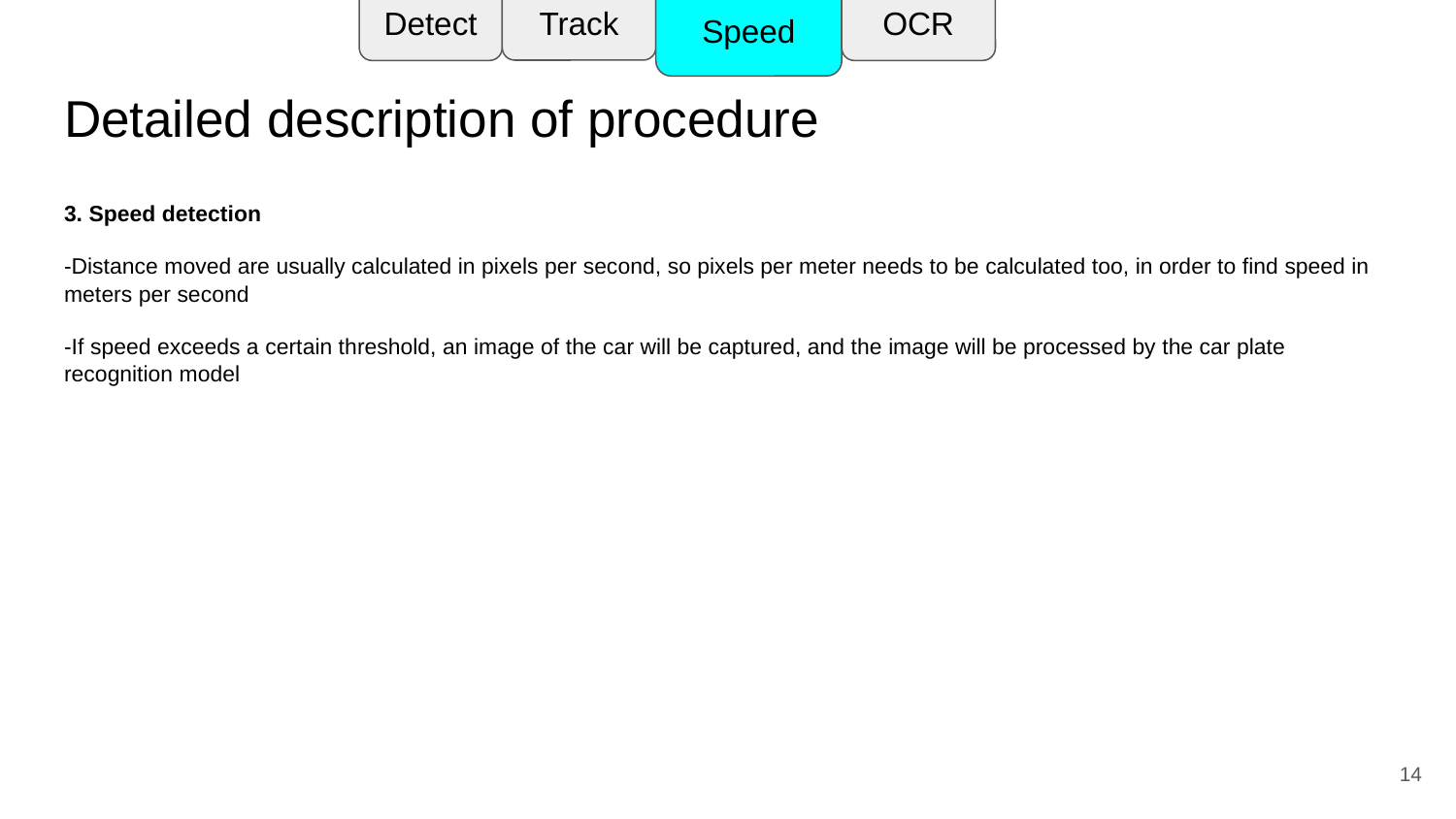

Detect
Track
Speed
OCR
# Detailed description of procedure
3. Speed detection
-Distance moved are usually calculated in pixels per second, so pixels per meter needs to be calculated too, in order to find speed in meters per second
-If speed exceeds a certain threshold, an image of the car will be captured, and the image will be processed by the car plate recognition model

14